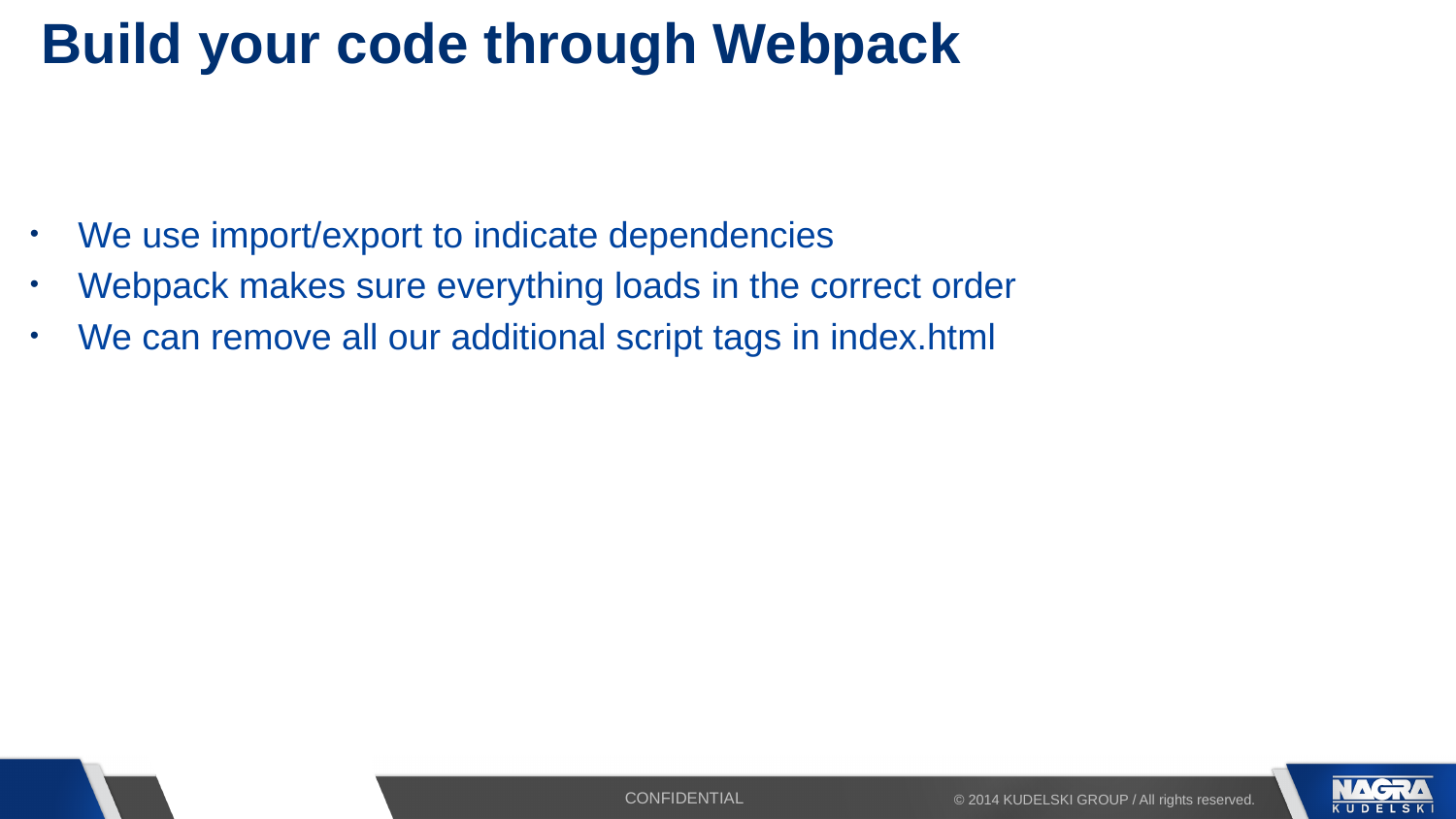

# Build your code through Webpack

We use import/export to indicate dependencies
Webpack makes sure everything loads in the correct order
We can remove all our additional script tags in index.html